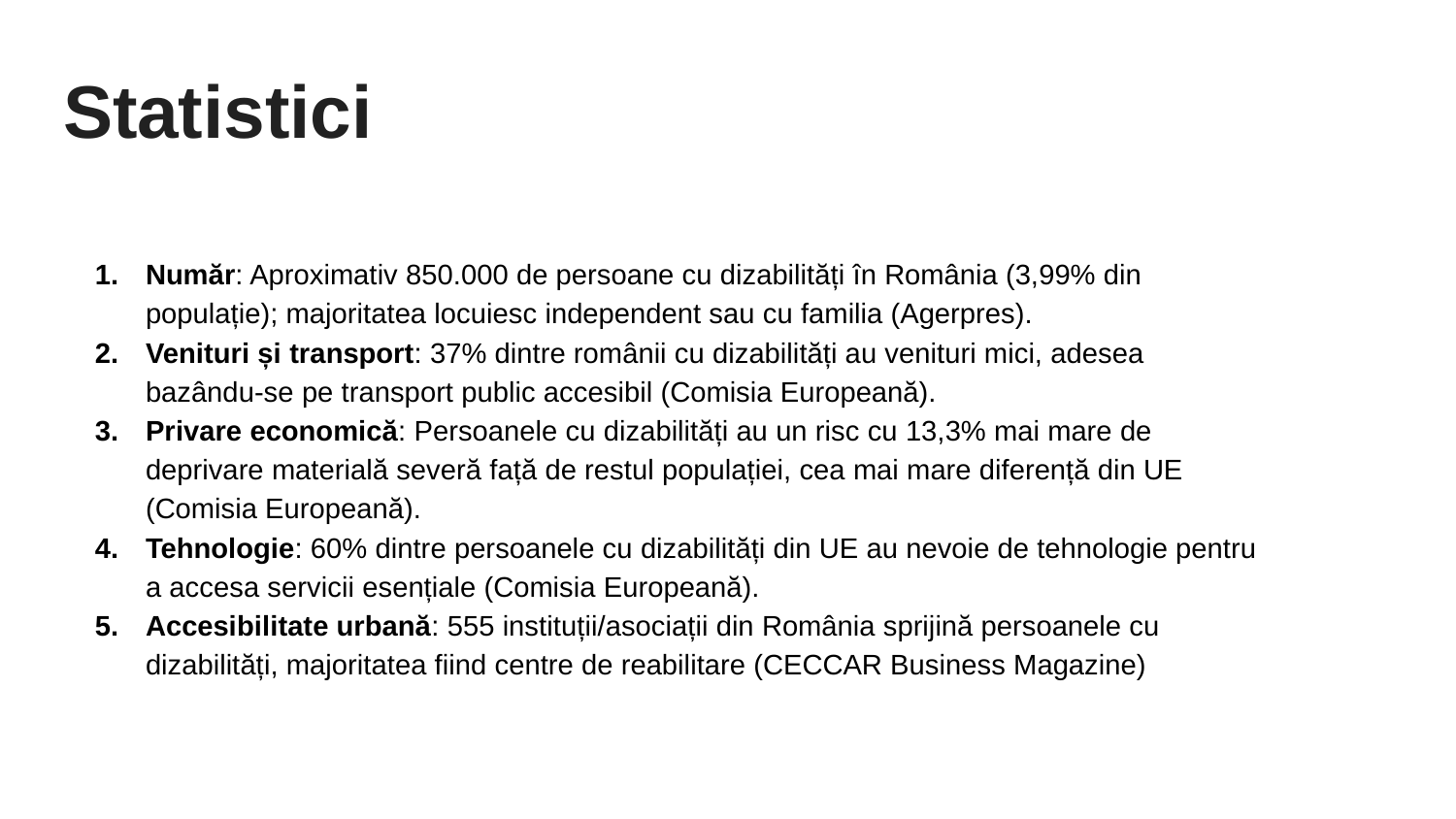

# Statistici
Număr: Aproximativ 850.000 de persoane cu dizabilități în România (3,99% din populație); majoritatea locuiesc independent sau cu familia (Agerpres).
Venituri și transport: 37% dintre românii cu dizabilități au venituri mici, adesea bazându-se pe transport public accesibil (Comisia Europeană).
Privare economică: Persoanele cu dizabilități au un risc cu 13,3% mai mare de deprivare materială severă față de restul populației, cea mai mare diferență din UE (Comisia Europeană).
Tehnologie: 60% dintre persoanele cu dizabilități din UE au nevoie de tehnologie pentru a accesa servicii esențiale (Comisia Europeană).
Accesibilitate urbană: 555 instituții/asociații din România sprijină persoanele cu dizabilități, majoritatea fiind centre de reabilitare (CECCAR Business Magazine)